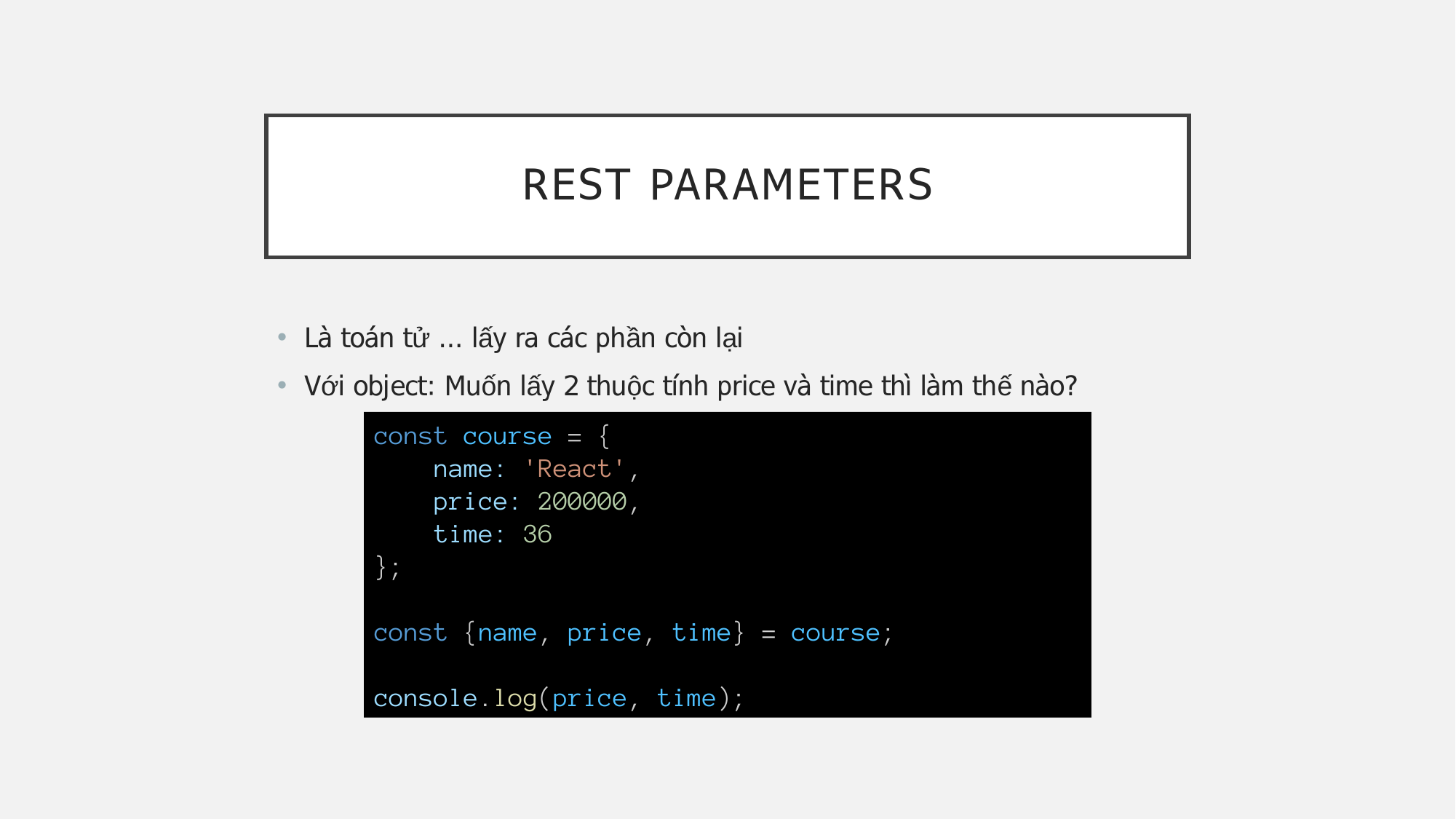

# Rest parameters
Là toán tử ... lấy ra các phần còn lại
Với object: Muốn lấy 2 thuộc tính price và time thì làm thế nào?
const course = {
    name: 'React',
    price: 200000,
    time: 36
};
const {name, price, time} = course;
console.log(price, time);